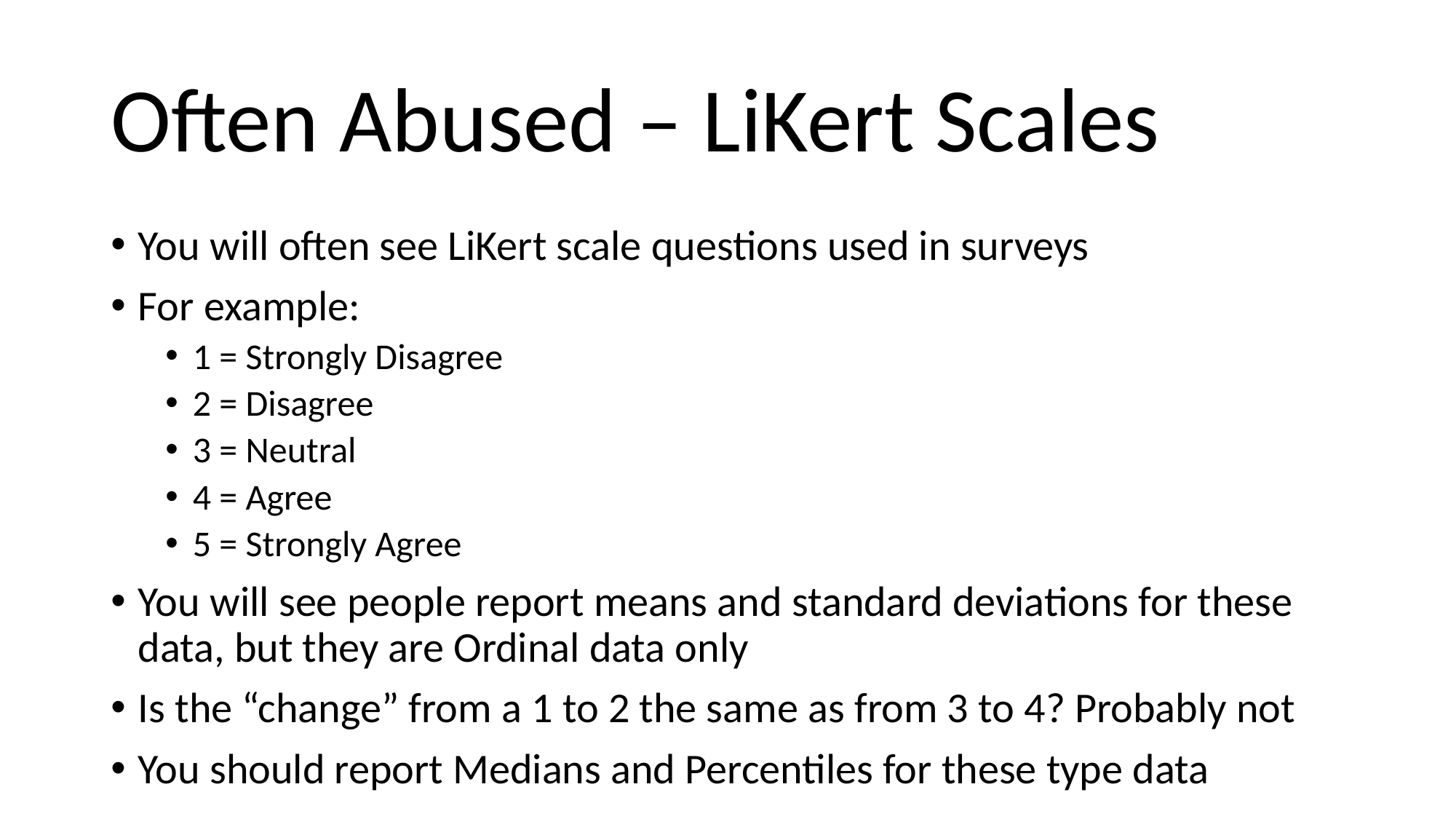

# Often Abused – LiKert Scales
You will often see LiKert scale questions used in surveys
For example:
1 = Strongly Disagree
2 = Disagree
3 = Neutral
4 = Agree
5 = Strongly Agree
You will see people report means and standard deviations for these data, but they are Ordinal data only
Is the “change” from a 1 to 2 the same as from 3 to 4? Probably not
You should report Medians and Percentiles for these type data